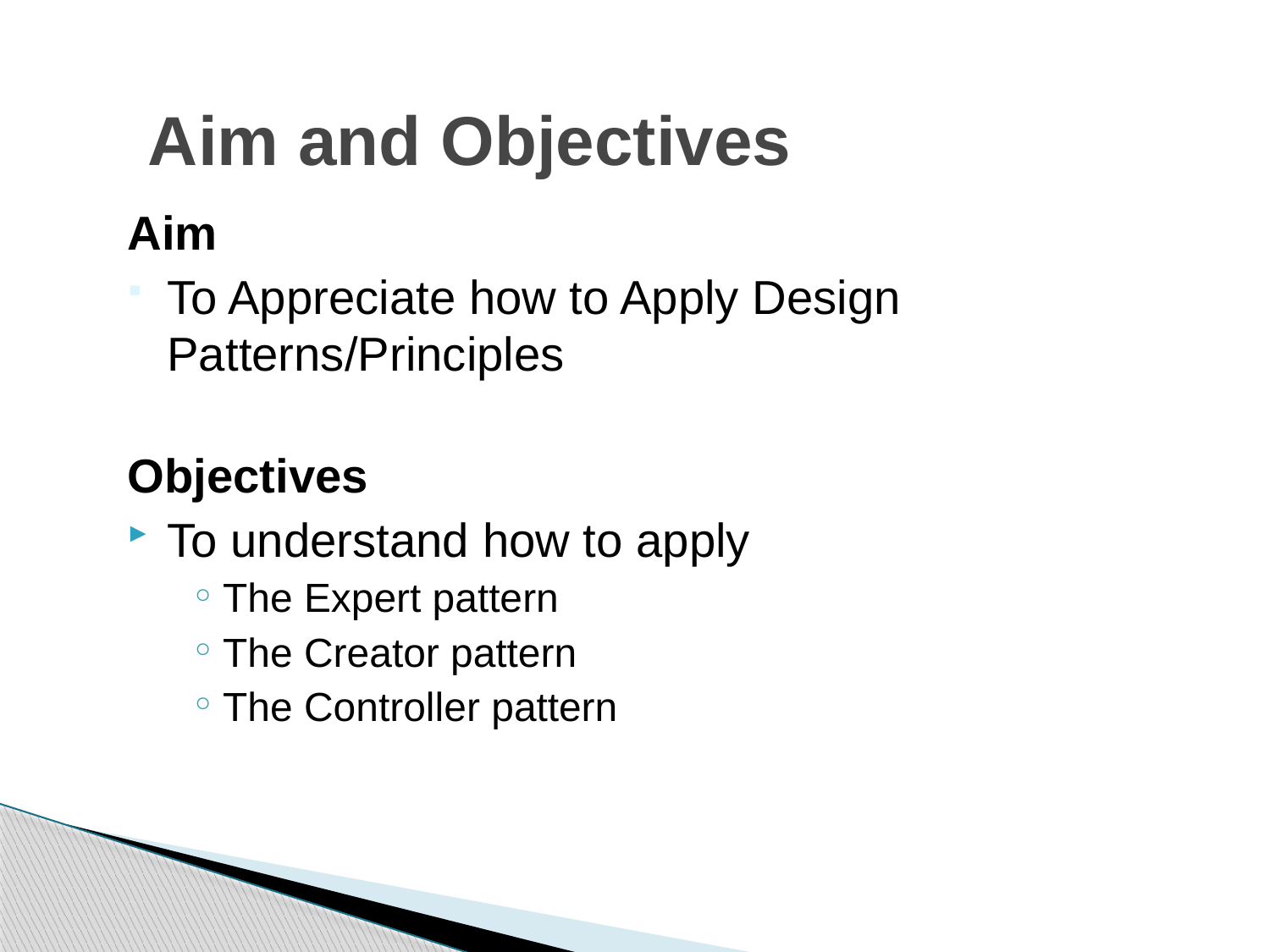

# Aim and Objectives
Aim
To Appreciate how to Apply Design Patterns/Principles
Objectives
To understand how to apply
The Expert pattern
The Creator pattern
The Controller pattern